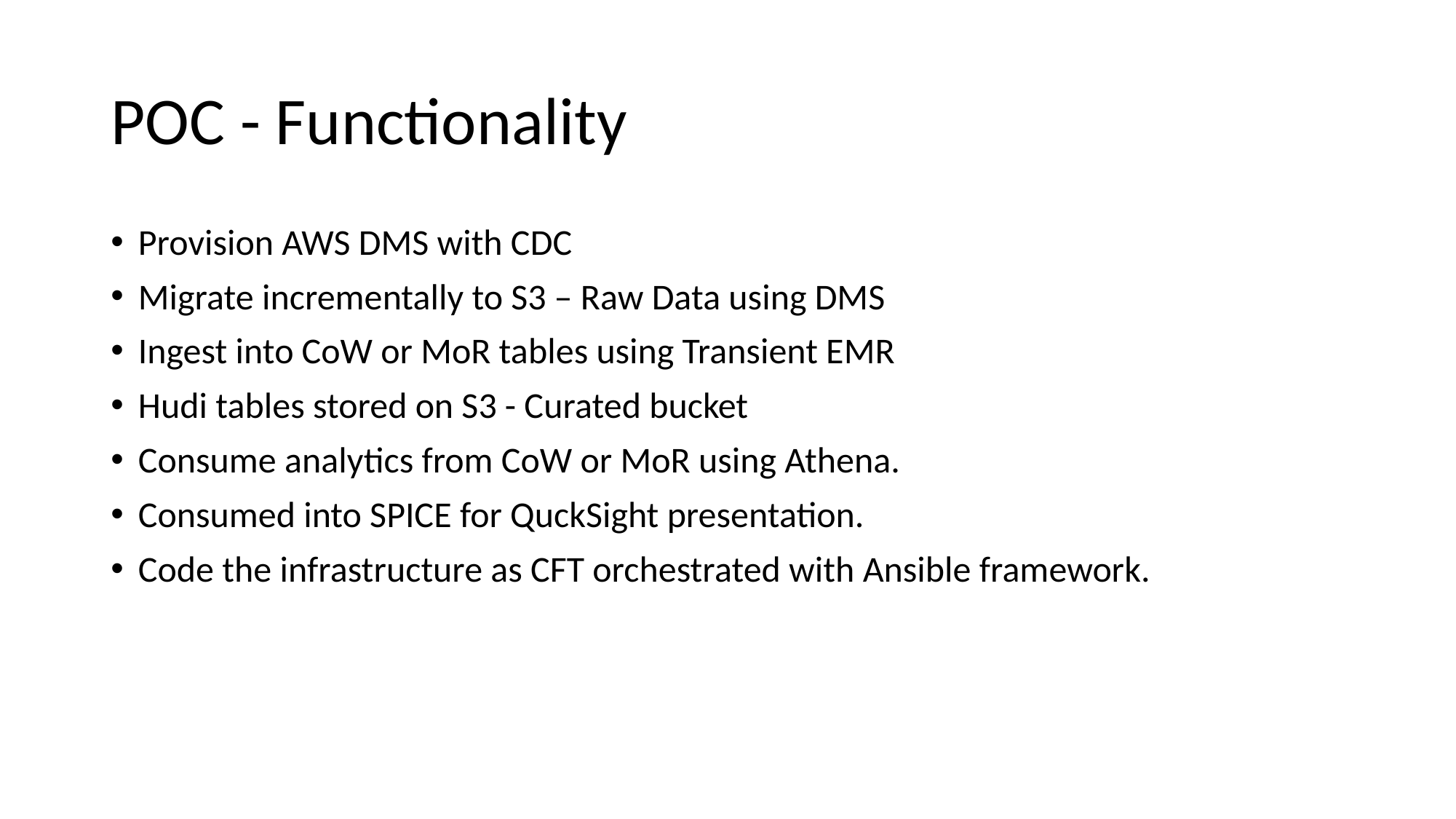

# POC - Functionality
Provision AWS DMS with CDC
Migrate incrementally to S3 – Raw Data using DMS
Ingest into CoW or MoR tables using Transient EMR
Hudi tables stored on S3 - Curated bucket
Consume analytics from CoW or MoR using Athena.
Consumed into SPICE for QuckSight presentation.
Code the infrastructure as CFT orchestrated with Ansible framework.